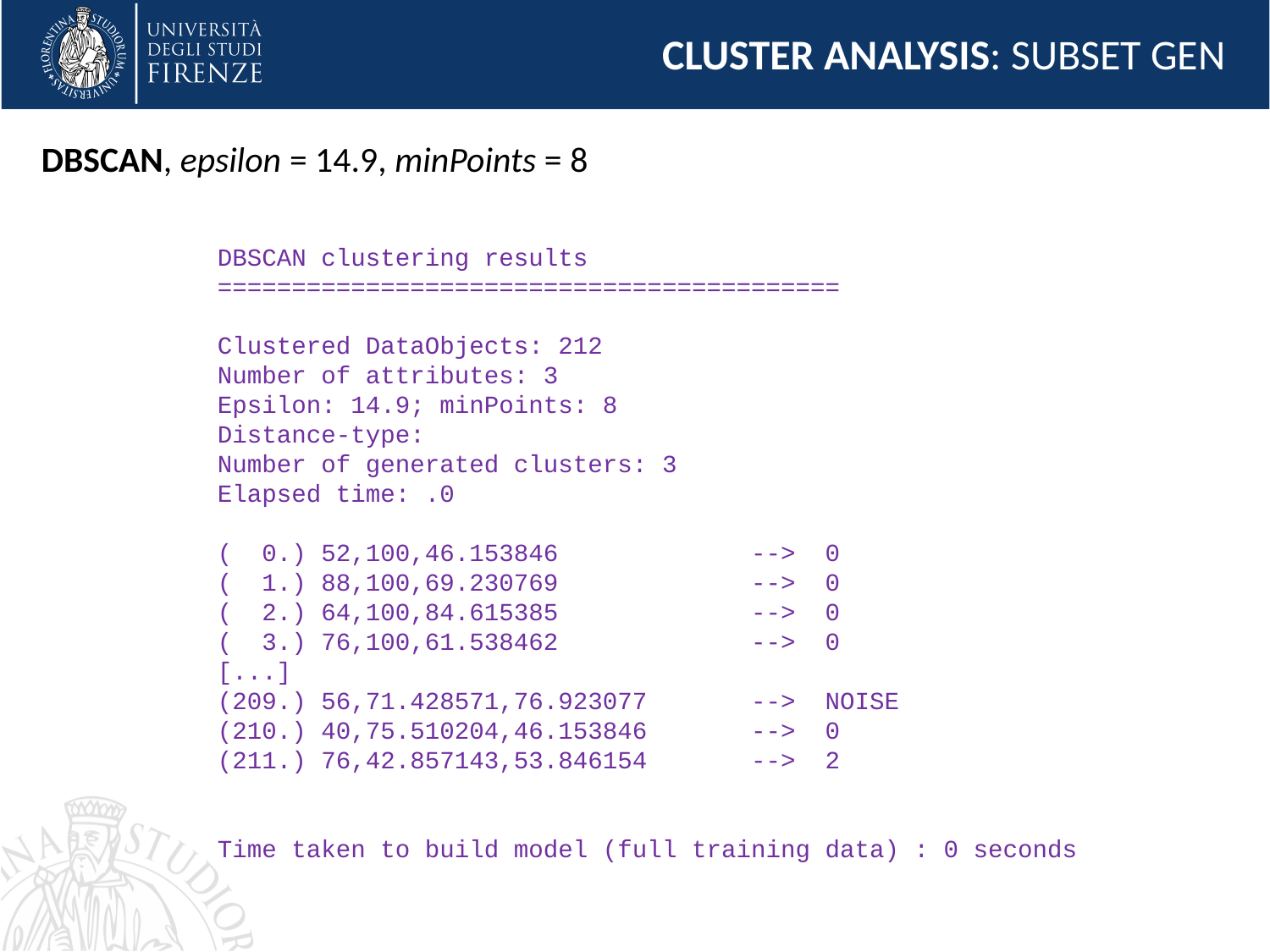

CLUSTER ANALYSIS: SUBSET GEN
DBSCAN, epsilon = 14.9, minPoints = 8
DBSCAN clustering results
==========================================

Clustered DataObjects: 212
Number of attributes: 3
Epsilon: 14.9; minPoints: 8
Distance-type:
Number of generated clusters: 3
Elapsed time: .0

(  0.) 52,100,46.153846             -->  0
(  1.) 88,100,69.230769             -->  0
(  2.) 64,100,84.615385             -->  0
(  3.) 76,100,61.538462             -->  0
[...]
(209.) 56,71.428571,76.923077       -->  NOISE
(210.) 40,75.510204,46.153846       -->  0
(211.) 76,42.857143,53.846154       -->  2

Time taken to build model (full training data) : 0 seconds